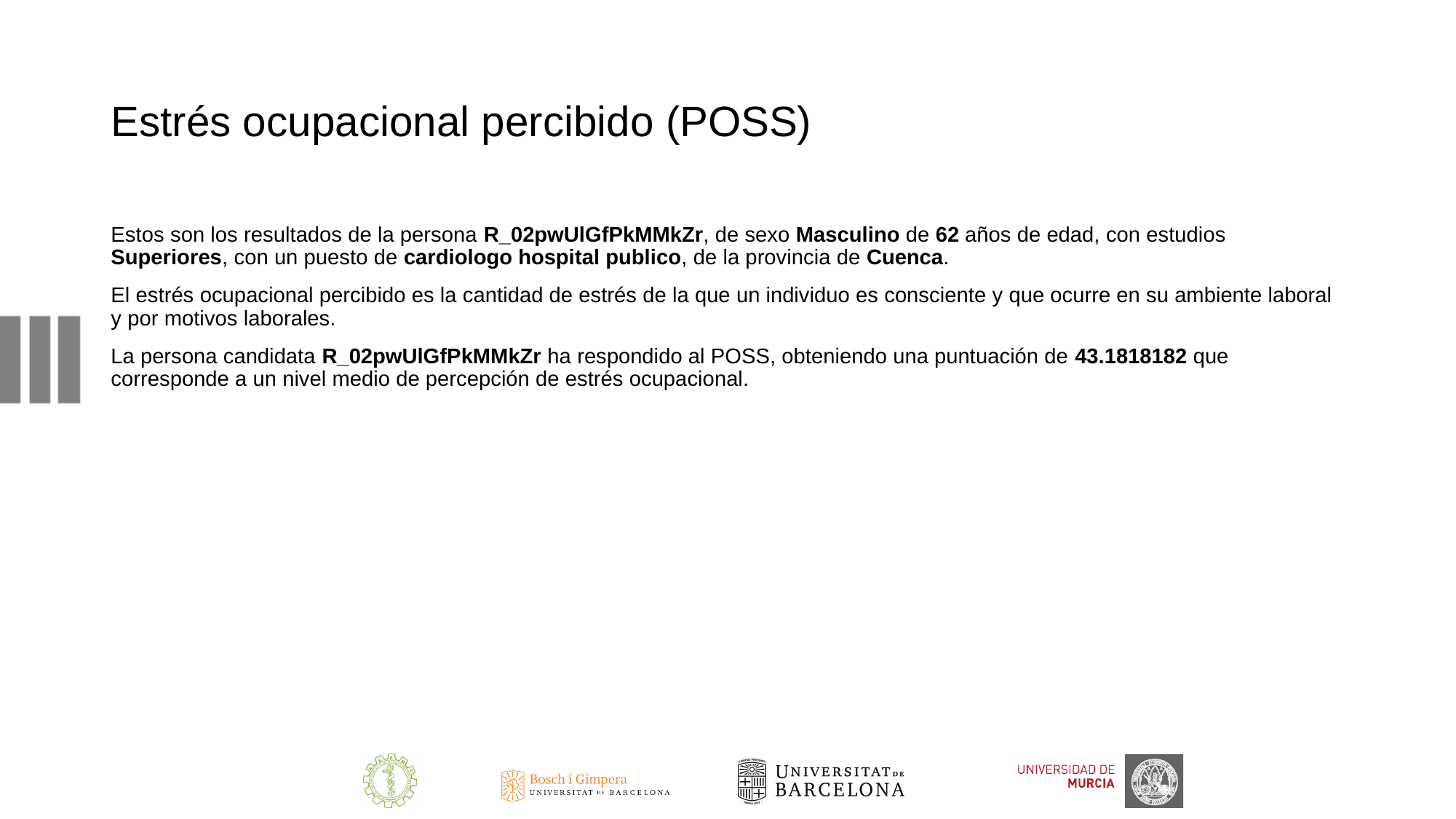

# Estrés ocupacional percibido (POSS)
Estos son los resultados de la persona R_02pwUlGfPkMMkZr, de sexo Masculino de 62 años de edad, con estudios Superiores, con un puesto de cardiologo hospital publico, de la provincia de Cuenca.
El estrés ocupacional percibido es la cantidad de estrés de la que un individuo es consciente y que ocurre en su ambiente laboral y por motivos laborales.
La persona candidata R_02pwUlGfPkMMkZr ha respondido al POSS, obteniendo una puntuación de 43.1818182 que corresponde a un nivel medio de percepción de estrés ocupacional.